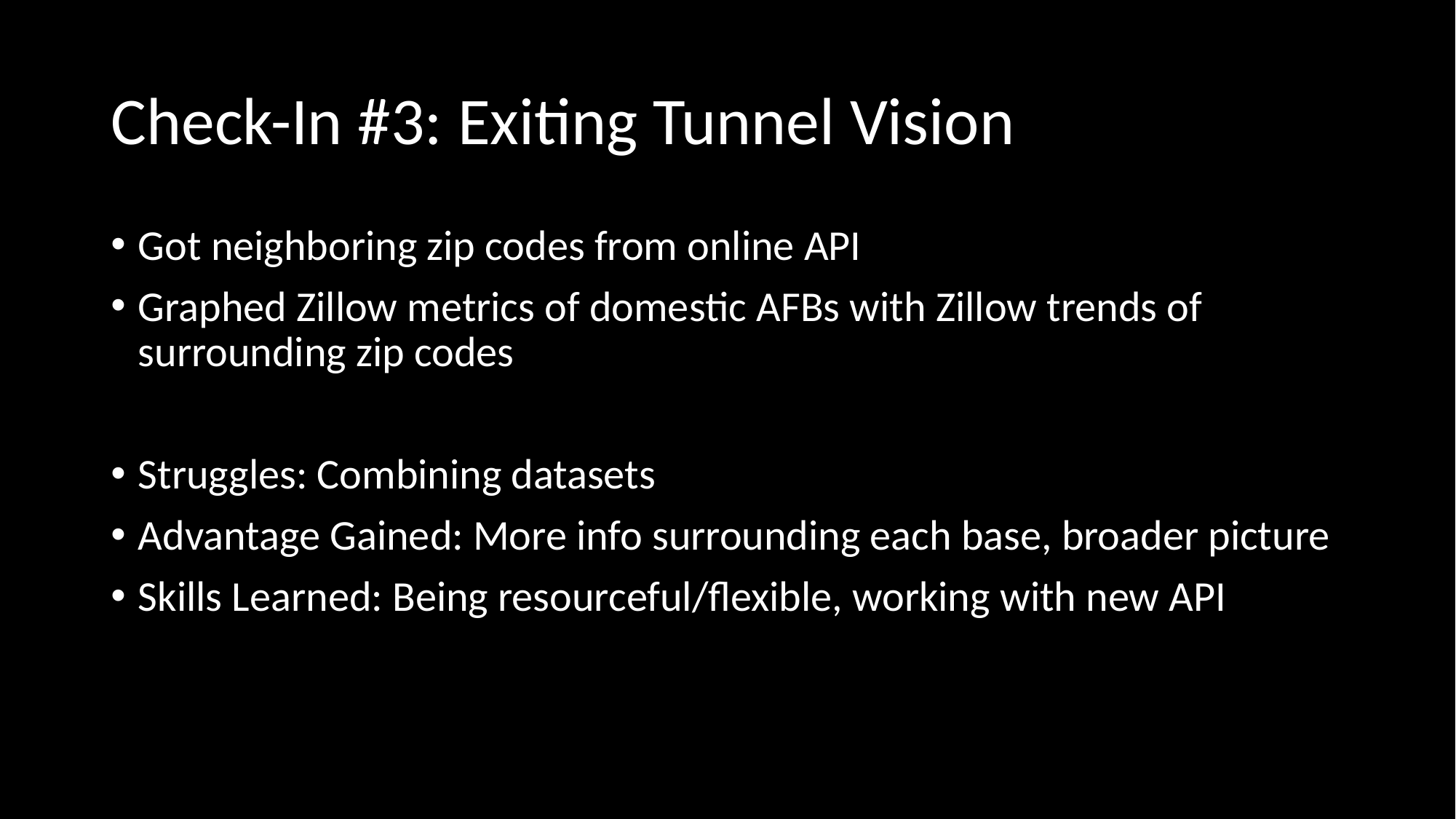

# Check-In #3: Exiting Tunnel Vision
Got neighboring zip codes from online API
Graphed Zillow metrics of domestic AFBs with Zillow trends of surrounding zip codes

Struggles: Combining datasets
Advantage Gained: More info surrounding each base, broader picture
Skills Learned: Being resourceful/flexible, working with new API